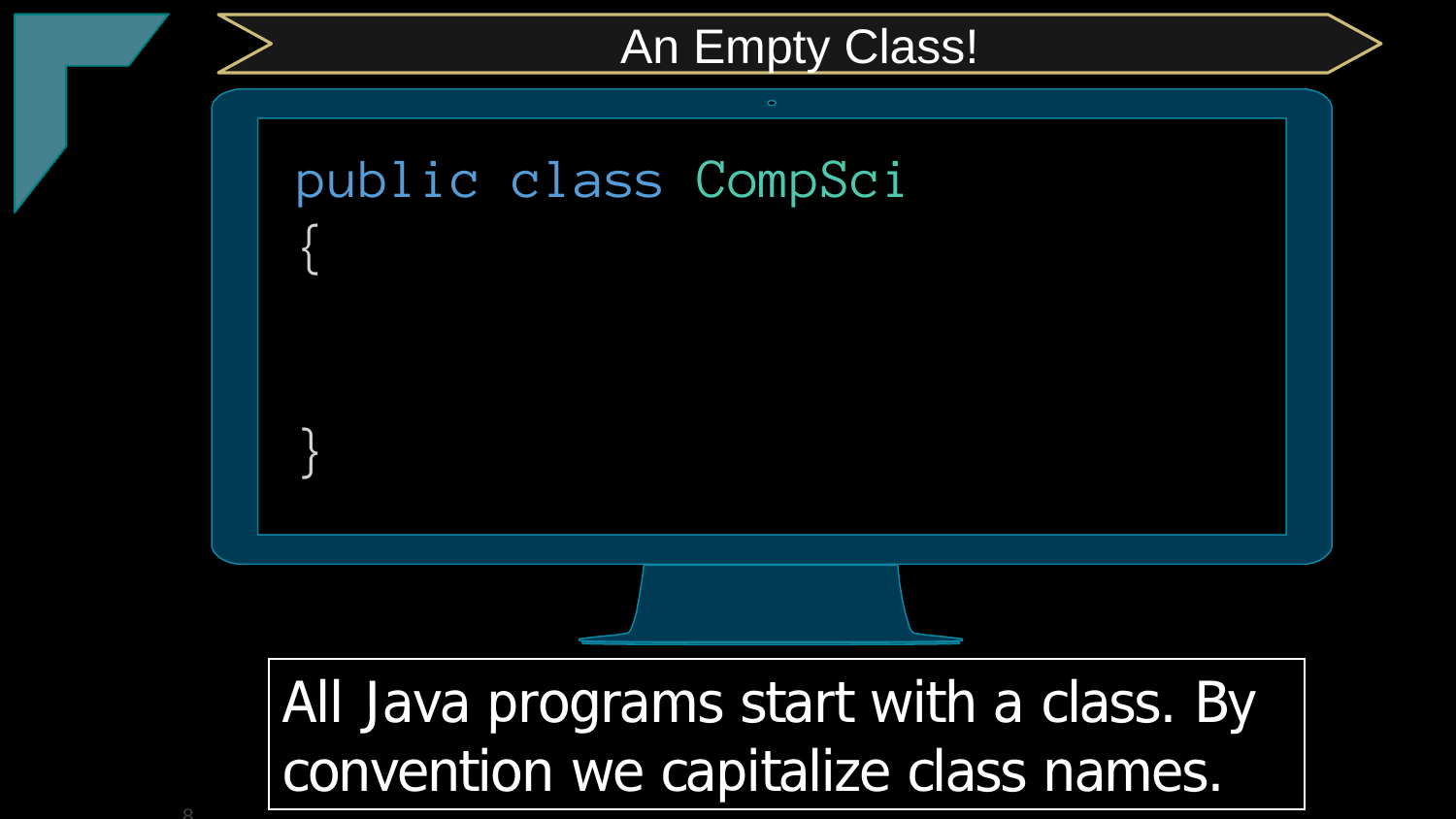

TClark
An Empty Class!

public class CompSci
{
}
All Java programs start with a class. By convention we capitalize class names.
8